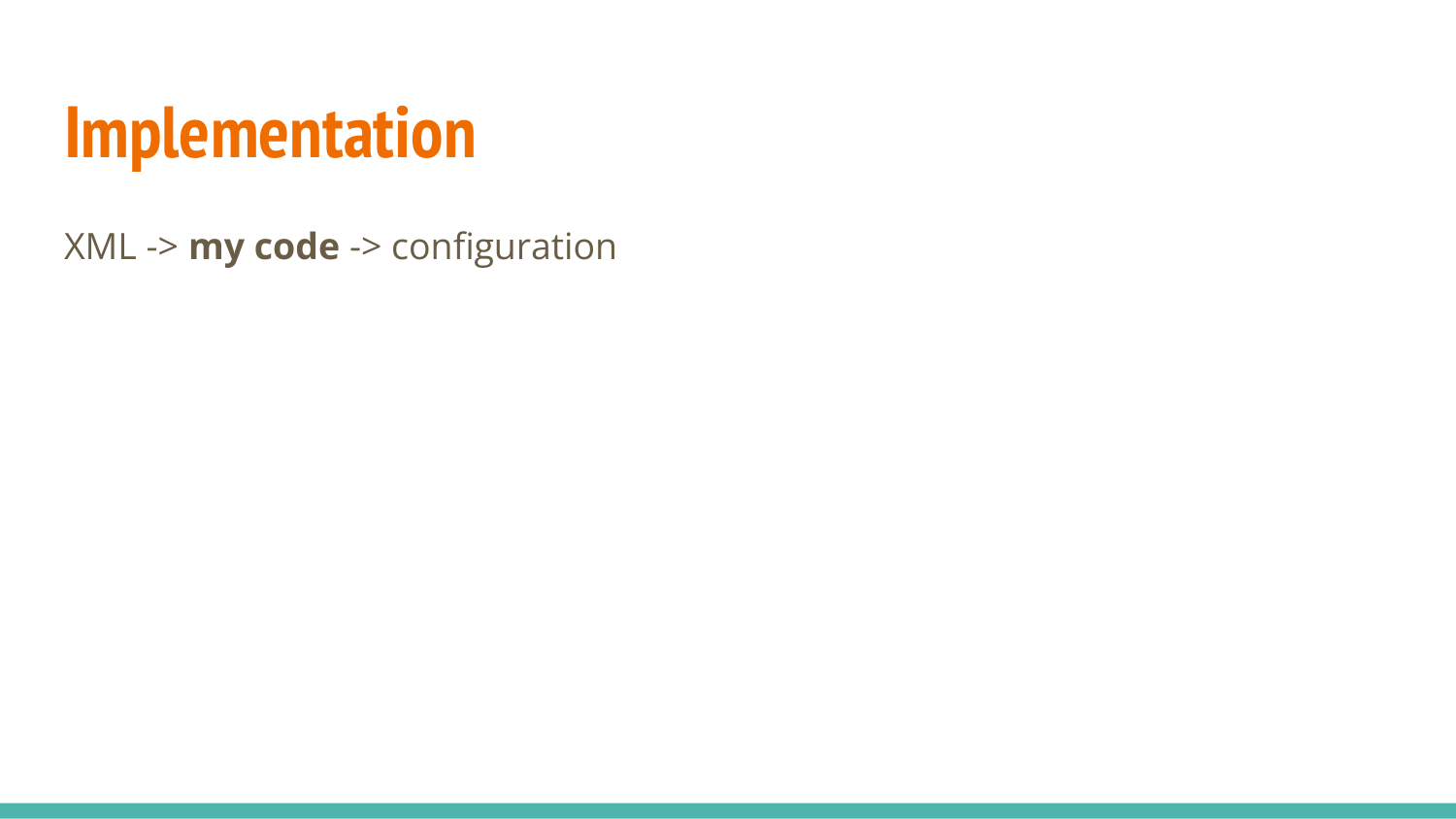

# Implementation
XML -> my code -> configuration